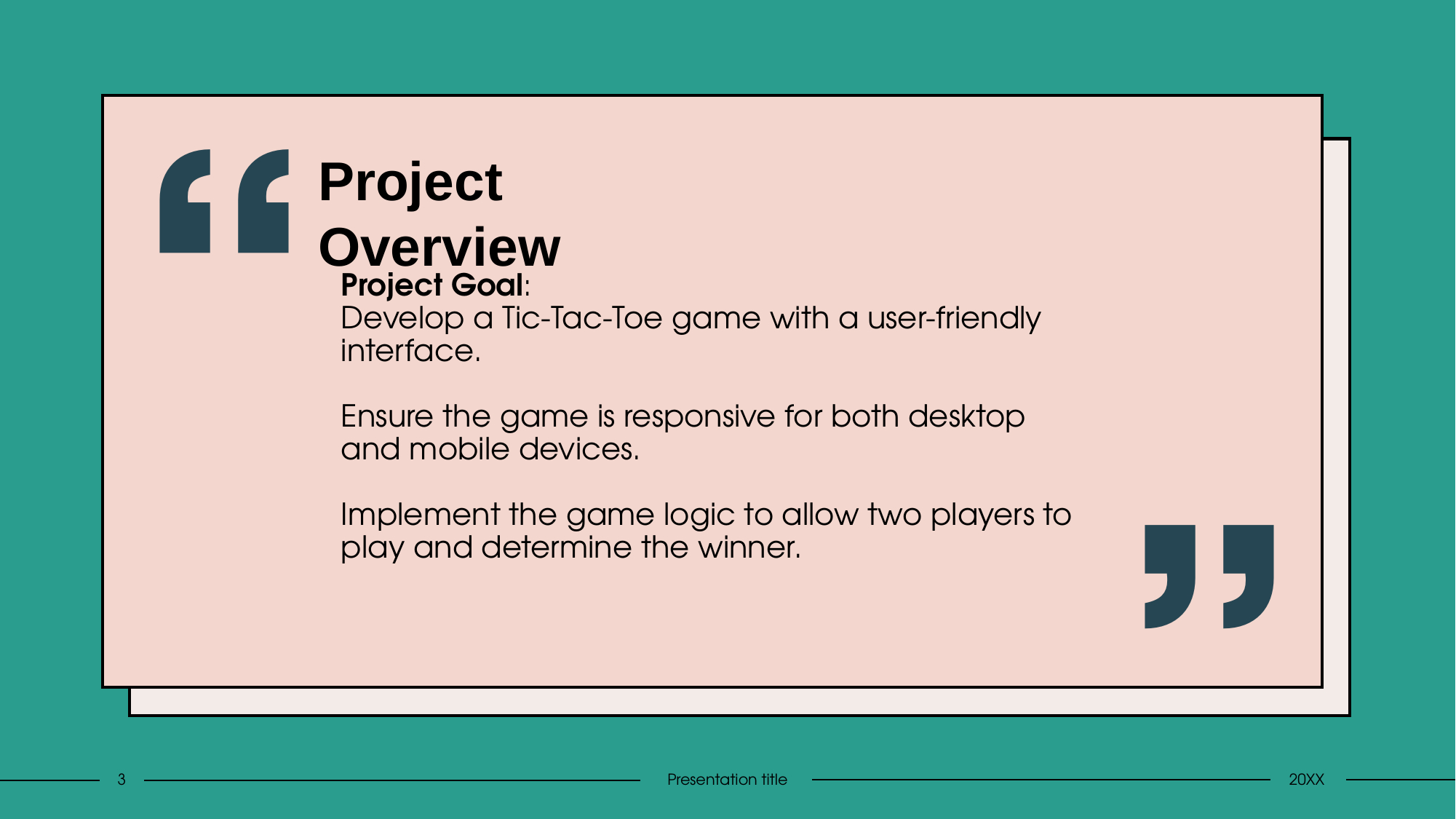

“
Project Overview
# Project Goal: Develop a Tic-Tac-Toe game with a user-friendly interface. Ensure the game is responsive for both desktop and mobile devices. Implement the game logic to allow two players to play and determine the winner.
”
3
Presentation title
20XX